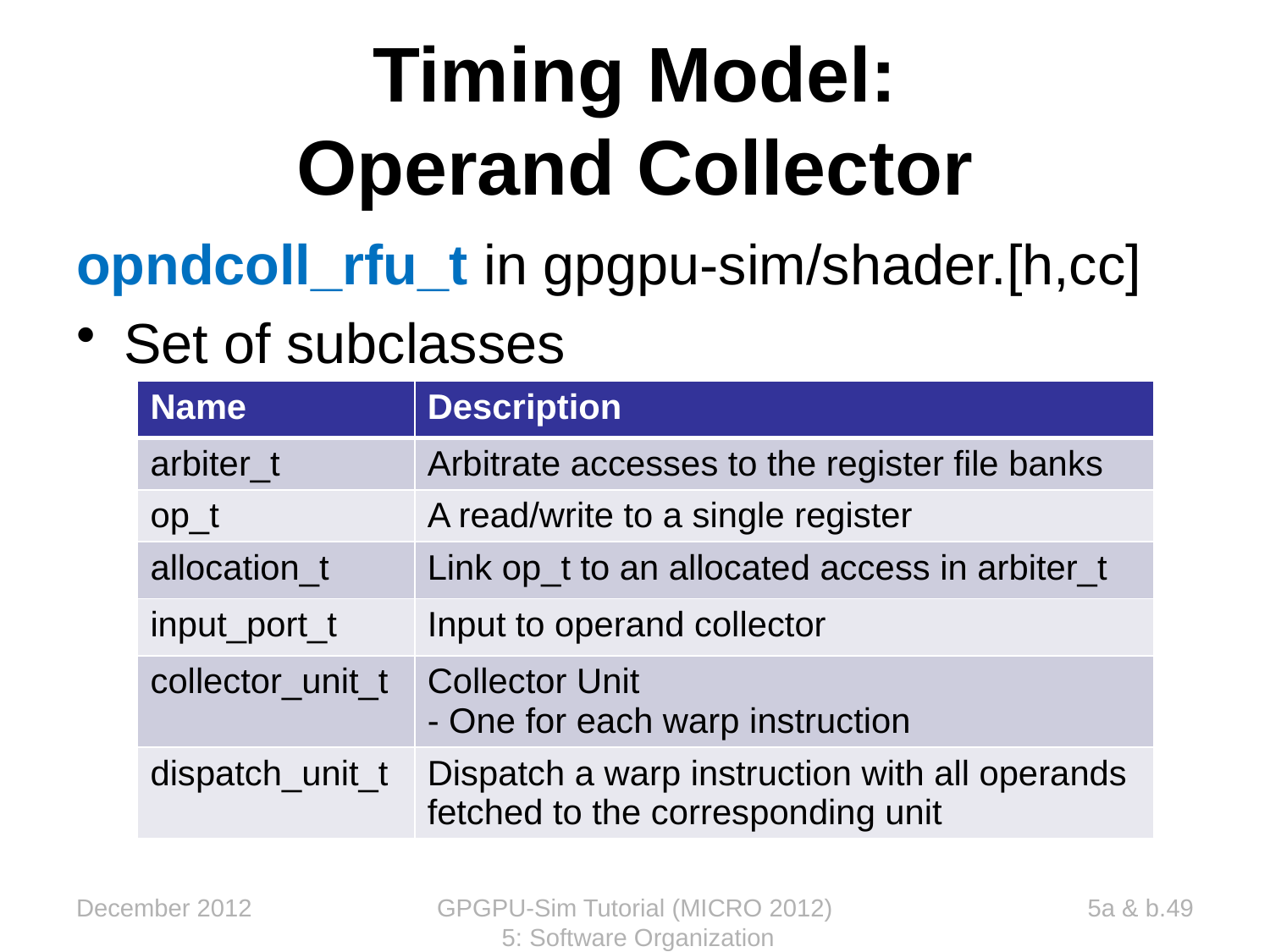

# Timing Model: Operand Collector
opndcoll_rfu_t in gpgpu-sim/shader.[h,cc]
Set of subclasses
| Name | Description |
| --- | --- |
| arbiter\_t | Arbitrate accesses to the register file banks |
| op\_t | A read/write to a single register |
| allocation\_t | Link op\_t to an allocated access in arbiter\_t |
| input\_port\_t | Input to operand collector |
| collector\_unit\_t | Collector Unit - One for each warp instruction |
| dispatch\_unit\_t | Dispatch a warp instruction with all operands fetched to the corresponding unit |
December 2012
GPGPU-Sim Tutorial (MICRO 2012)  5: Software Organization
5a & b.49